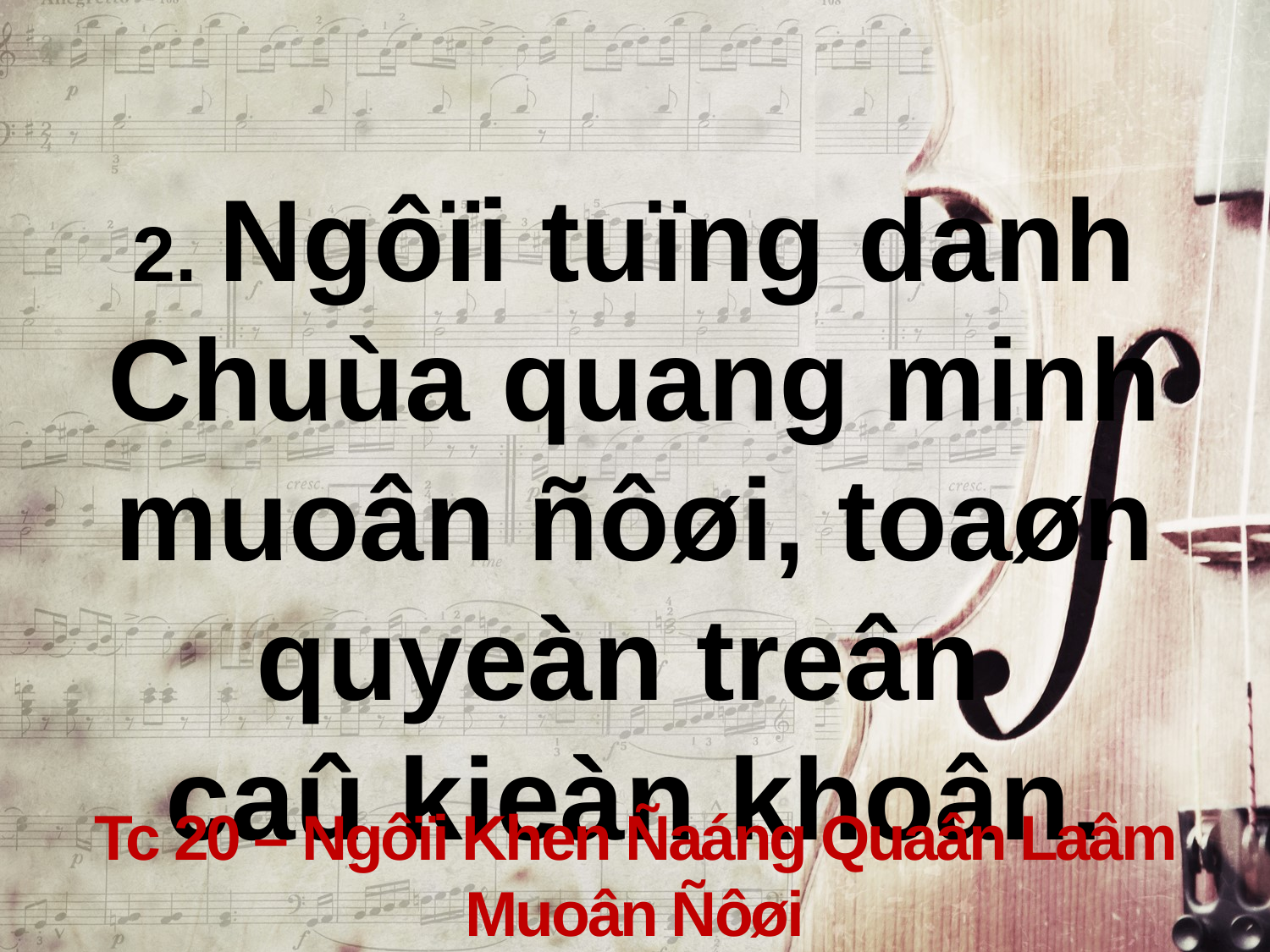

2. Ngôïi tuïng danh Chuùa quang minh muoân ñôøi, toaøn quyeàn treân
caû kieàn khoân.
Tc 20 – Ngôïi Khen Ñaáng Quaân Laâm Muoân Ñôøi